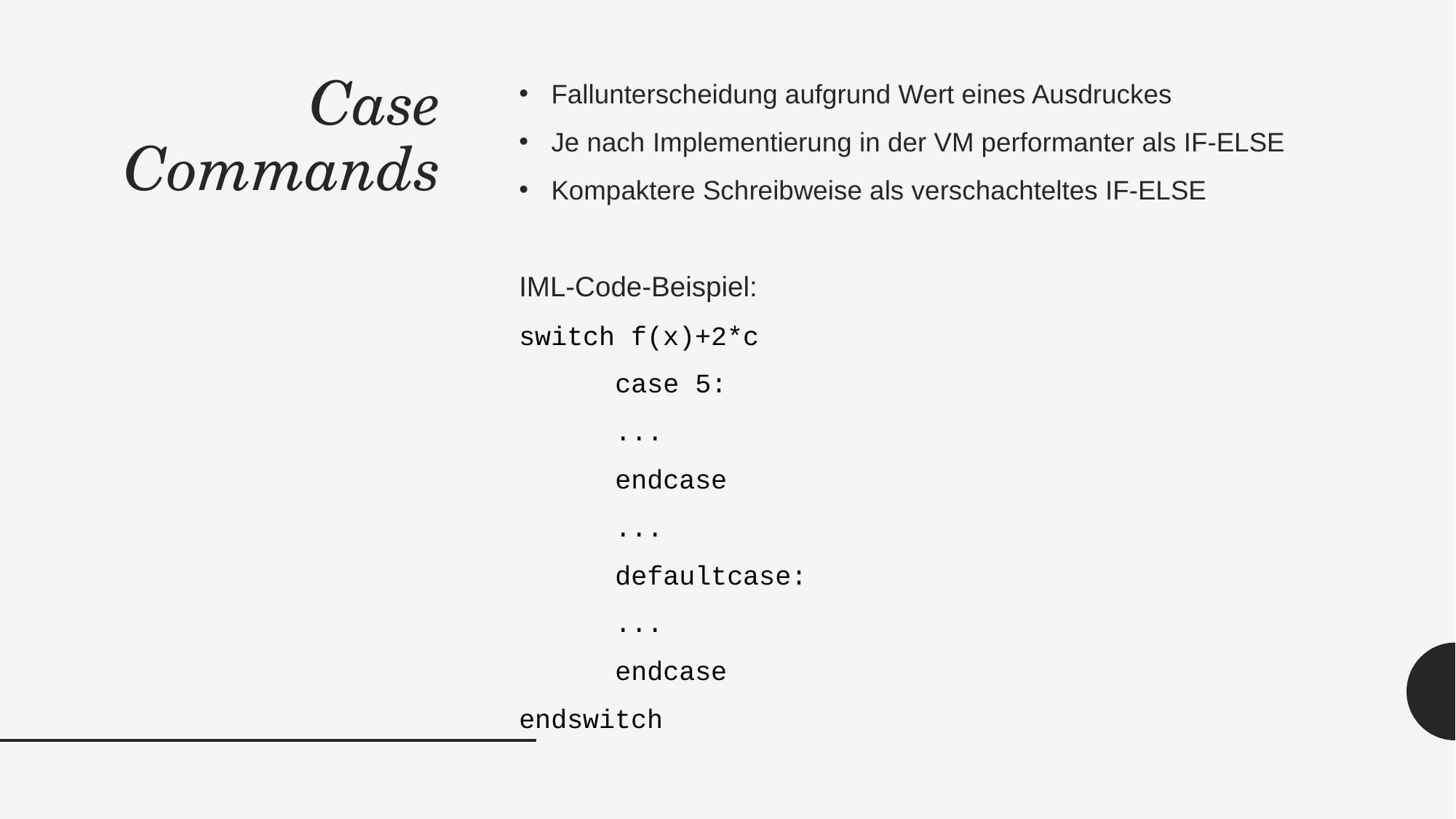

# Case Commands
Fallunterscheidung aufgrund Wert eines Ausdruckes
Je nach Implementierung in der VM performanter als IF-ELSE
Kompaktere Schreibweise als verschachteltes IF-ELSE

IML-Code-Beispiel:
switch f(x)+2*c
	case 5:
		...
	endcase
	...
	defaultcase:
		...
	endcase
endswitch